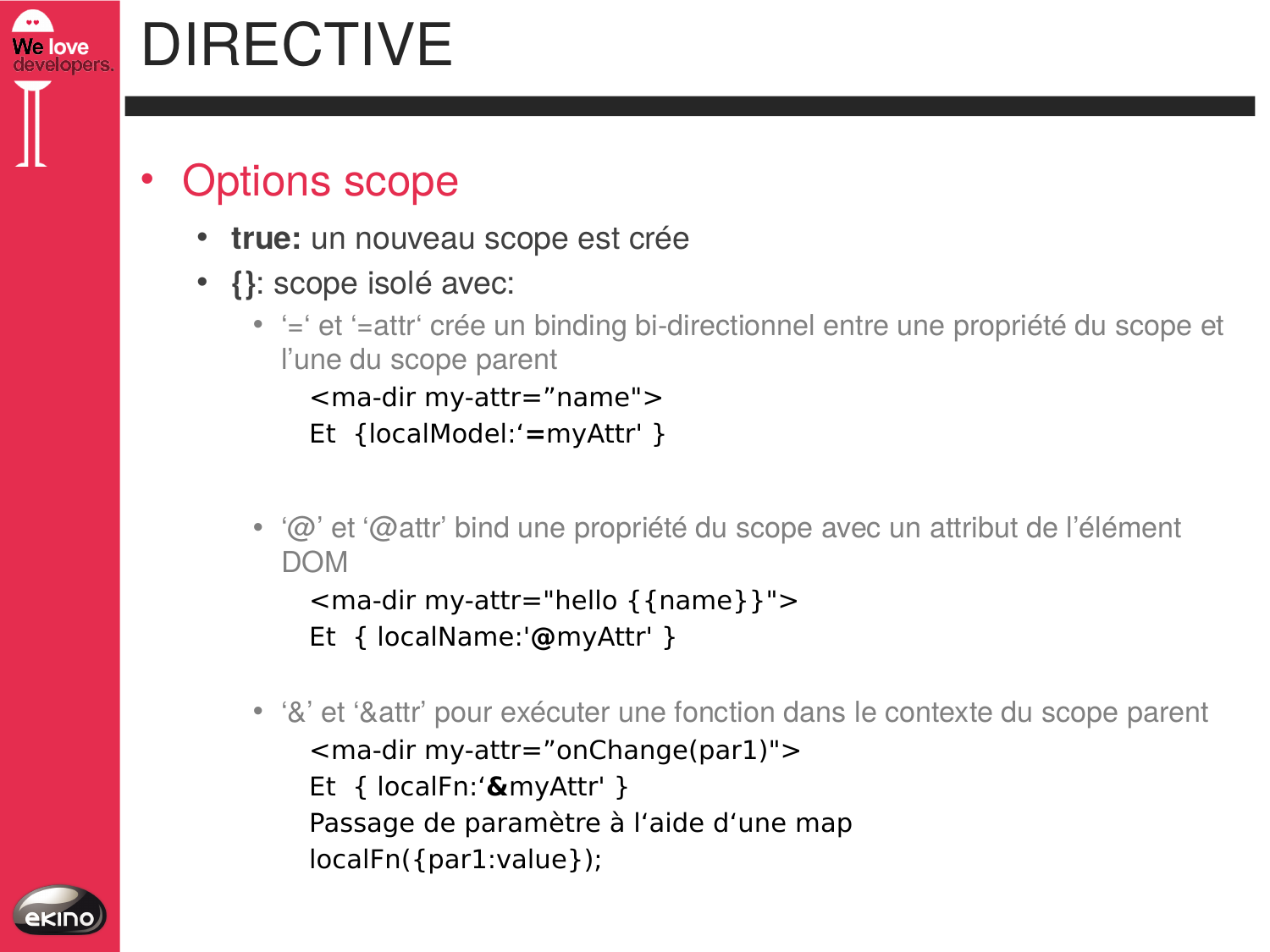

# directive
Options scope
true: un nouveau scope est crée
{}: scope isolé avec:
‘=‘ et ‘=attr‘ crée un binding bi-directionnel entre une propriété du scope et l’une du scope parent
<ma-dir my-attr=”name">
Et  {localModel:‘=myAttr' }

‘@’ et ‘@attr’ bind une propriété du scope avec un attribut de l’élément DOM
<ma-dir my-attr="hello {{name}}">
Et  { localName:'@myAttr' }

‘&’ et ‘&attr’ pour exécuter une fonction dans le contexte du scope parent
<ma-dir my-attr=”onChange(par1)">
Et  { localFn:‘&myAttr' }
Passage de paramètre à l‘aide d‘une map
	localFn({par1:value});